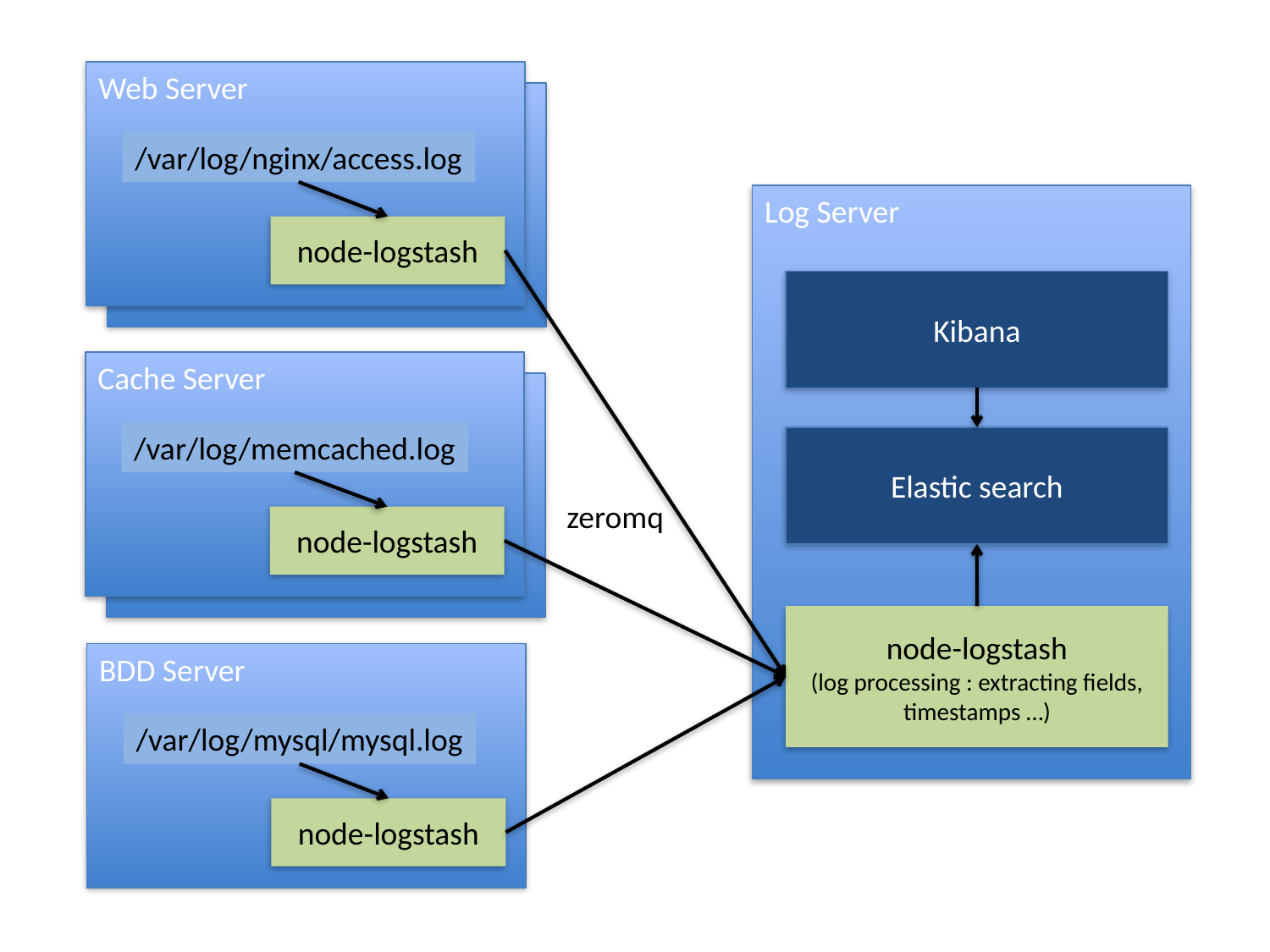

Web Server
Web Server
/var/log/nginx/access.log
Log Server
node-logstash
Kibana
Cache Server
Cache Server
/var/log/memcached.log
Elastic search
zeromq
node-logstash
node-logstash
(log processing : extracting fields, timestamps …)
BDD Server
/var/log/mysql/mysql.log
node-logstash